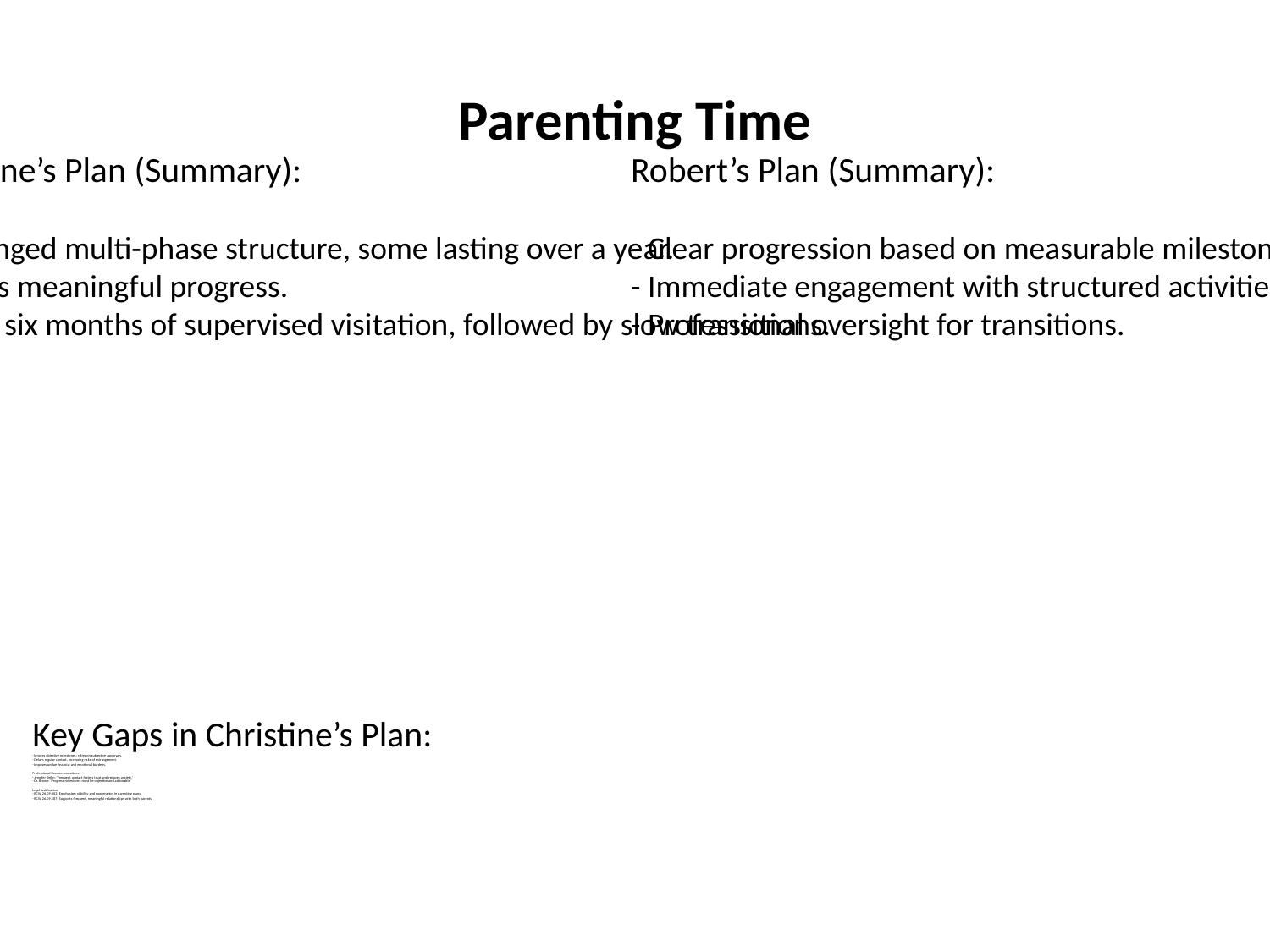

# Parenting Time
Christine’s Plan (Summary):

- Prolonged multi-phase structure, some lasting over a year.
- Delays meaningful progress.
- Up to six months of supervised visitation, followed by slow transitions.
Robert’s Plan (Summary):

- Clear progression based on measurable milestones tied to verified compliance.
- Immediate engagement with structured activities.
- Professional oversight for transitions.
Key Gaps in Christine’s Plan:
- Ignores objective milestones; relies on subjective approvals.
- Delays regular contact, increasing risks of estrangement.
- Imposes undue financial and emotional burdens.

Professional Recommendations:
- Jennifer Keilin: 'Frequent contact fosters trust and reduces anxiety.'
- Dr. Brown: 'Progress milestones must be objective and actionable.'

Legal Justification:
- RCW 26.09.002: Emphasizes stability and cooperation in parenting plans.
- RCW 26.09.187: Supports frequent, meaningful relationships with both parents.